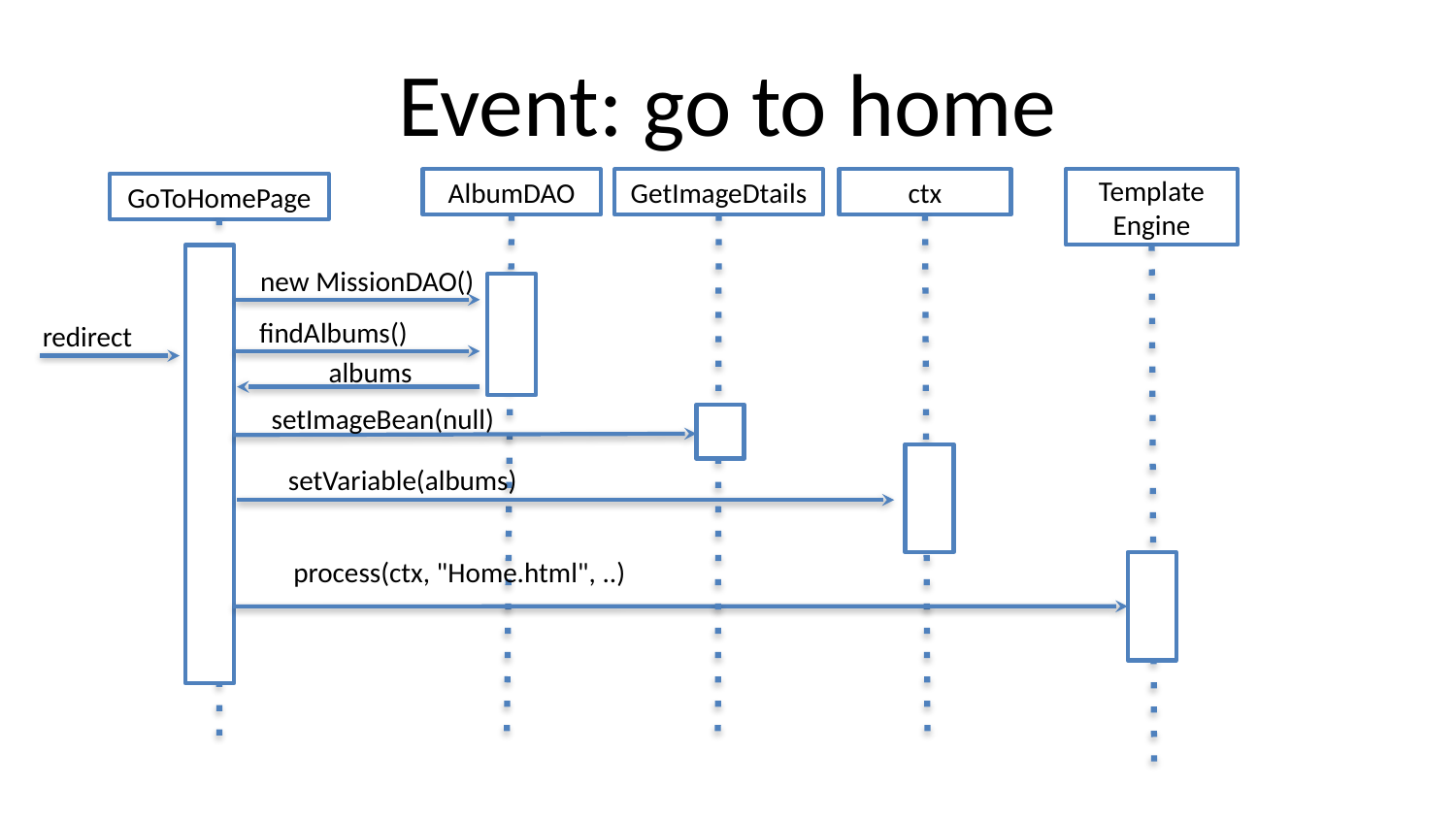

# Event: go to home
AlbumDAO
GetImageDtails
Template
Engine
ctx
GoToHomePage

new MissionDAO()

findAlbums()
redirect
albums
setImageBean(null)

setVariable(albums)
process(ctx, "Home.html", ..)